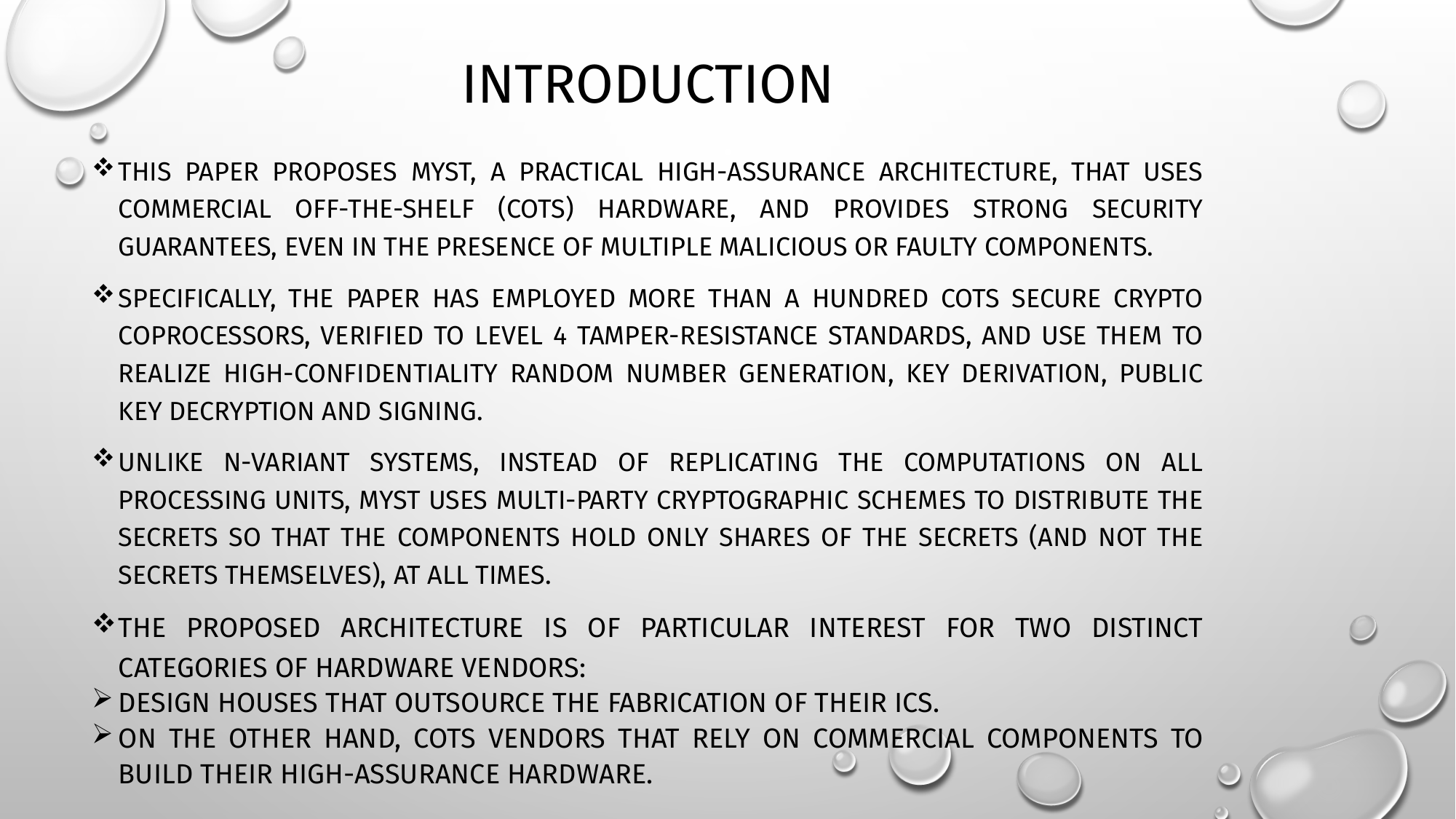

# Introduction
This paper proposes Myst, a practical high-assurance architecture, that uses commercial off-the-shelf (COTS) hardware, and provides strong security guarantees, even in the presence of multiple malicious or faulty components.
Specifically, the paper has employed more than a hundred COTS secure crypto coprocessors, verified to Level 4 tamper-resistance standards, and use them to realize high-confidentiality random number generation, key derivation, public key decryption and signing.
Unlike N-variant systems, instead of replicating the computations on all processing units, Myst uses multi-party cryptographic schemes to distribute the secrets so that the components hold only shares of the secrets (and not the secrets themselves), at all times.
The proposed architecture is of particular interest for two distinct categories of hardware vendors:
Design houses that outsource the fabrication of their ICs.
On the other hand, COTS vendors that rely on commercial components to build their high-assurance hardware.